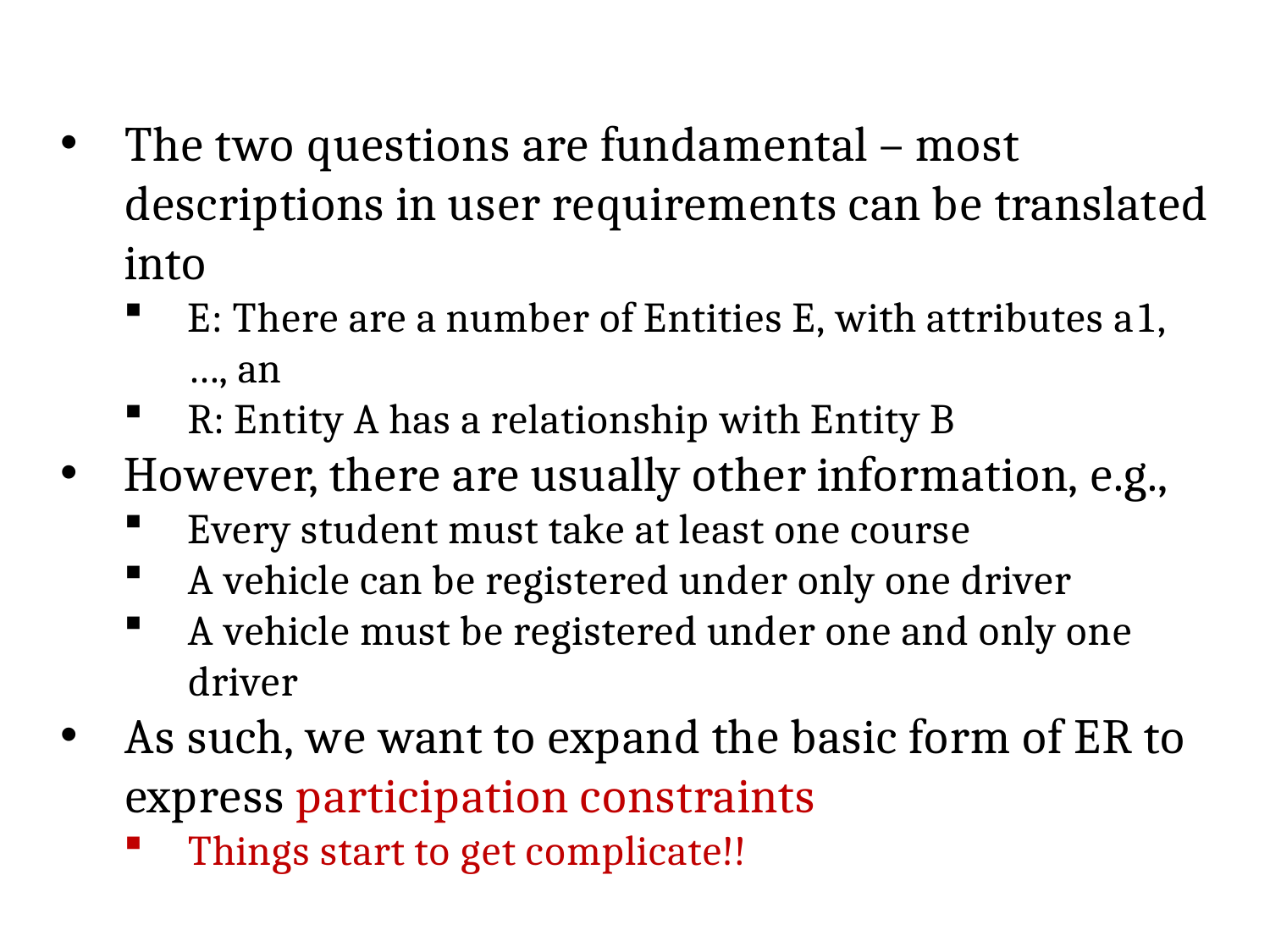

The two questions are fundamental – most descriptions in user requirements can be translated into
E: There are a number of Entities E, with attributes a1, …, an
R: Entity A has a relationship with Entity B
However, there are usually other information, e.g.,
Every student must take at least one course
A vehicle can be registered under only one driver
A vehicle must be registered under one and only one driver
As such, we want to expand the basic form of ER to express participation constraints
Things start to get complicate!!